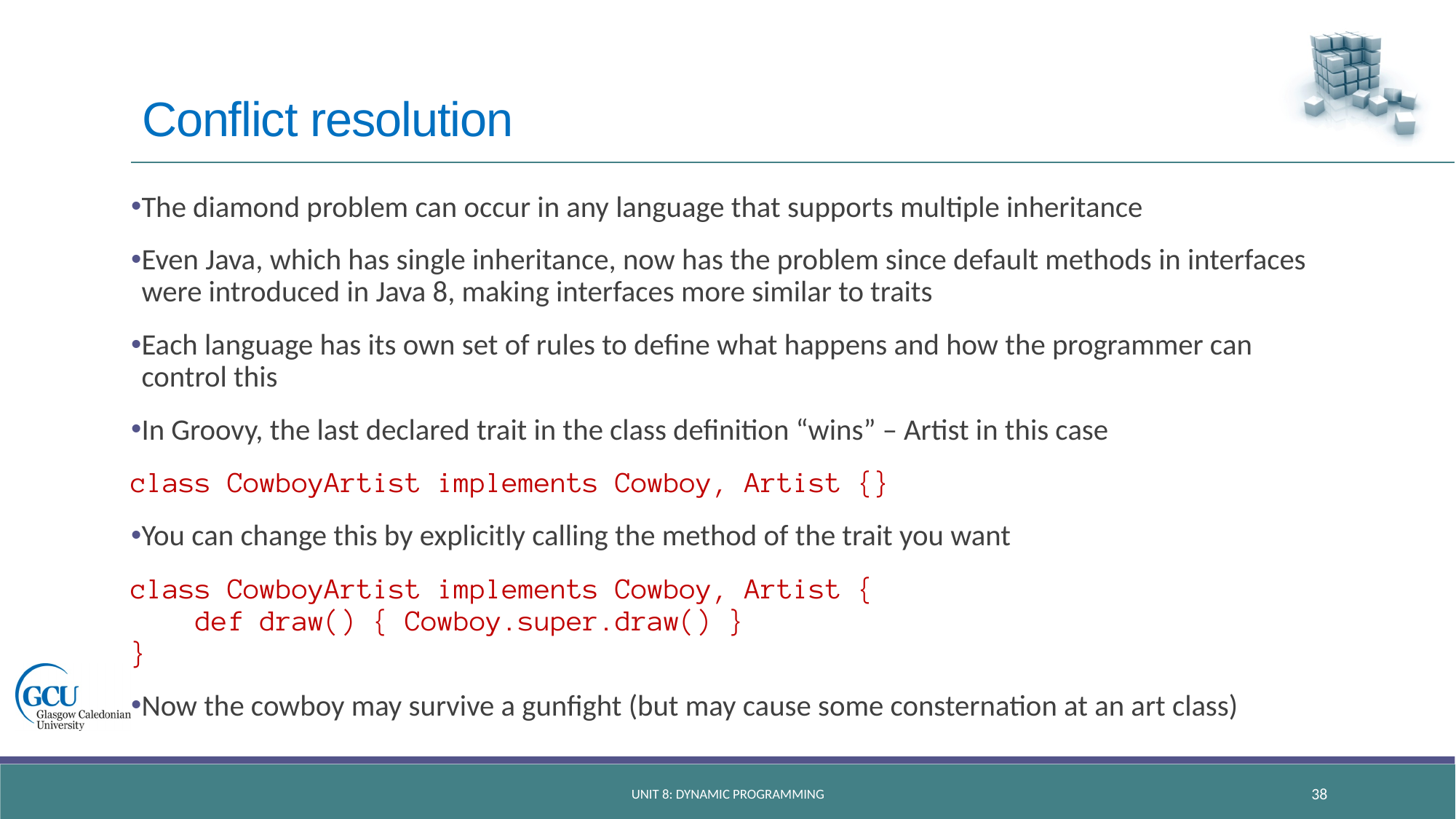

# Conflict resolution
The diamond problem can occur in any language that supports multiple inheritance
Even Java, which has single inheritance, now has the problem since default methods in interfaces were introduced in Java 8, making interfaces more similar to traits
Each language has its own set of rules to define what happens and how the programmer can control this
In Groovy, the last declared trait in the class definition “wins” – Artist in this case
class CowboyArtist implements Cowboy, Artist {}
You can change this by explicitly calling the method of the trait you want
class CowboyArtist implements Cowboy, Artist {
    def draw() { Cowboy.super.draw() }
}
Now the cowboy may survive a gunfight (but may cause some consternation at an art class)
unit 8: dynamic programming
38